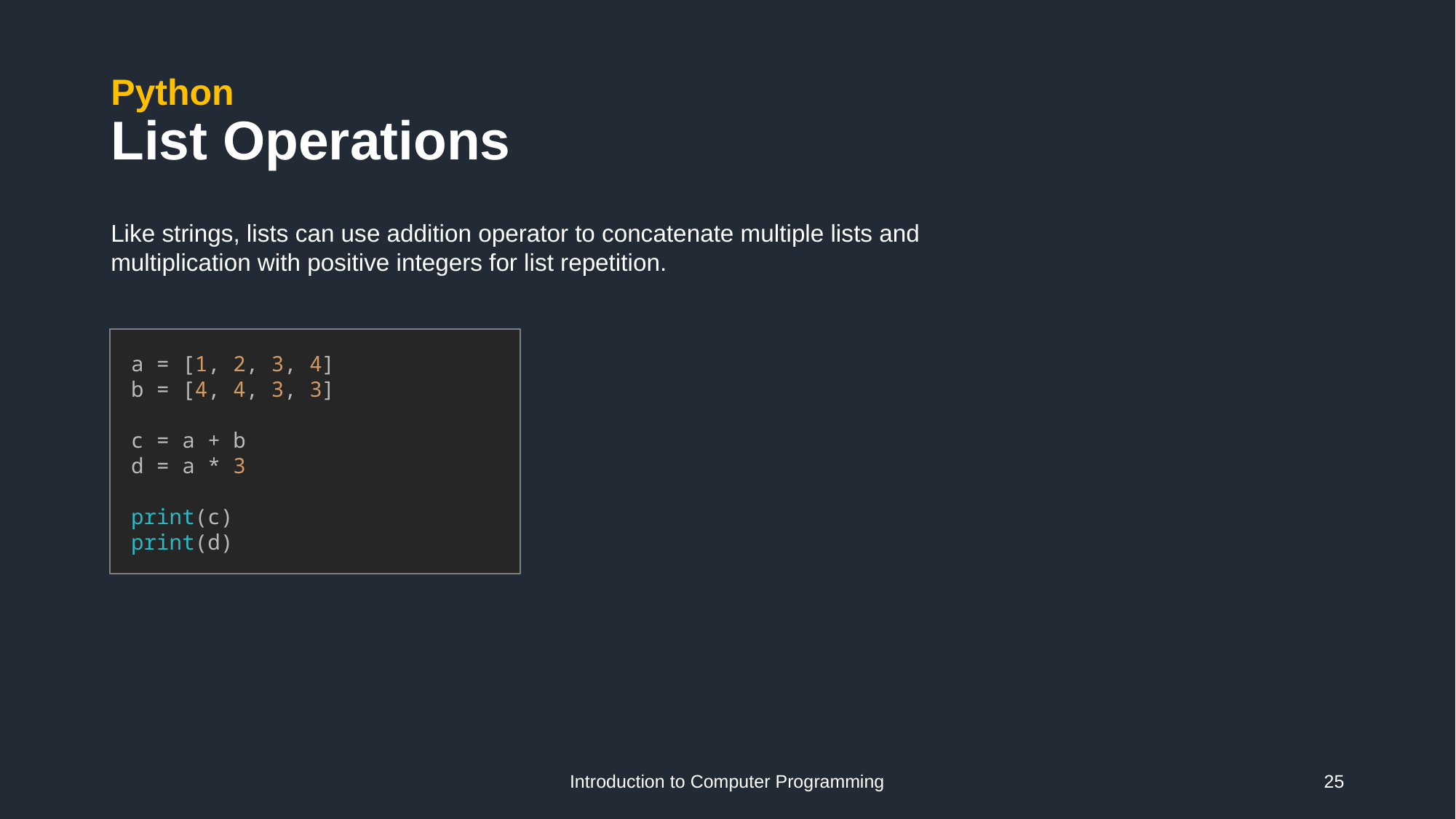

# Python List Operations
Like strings, lists can use addition operator to concatenate multiple lists and multiplication with positive integers for list repetition.

a = [1, 2, 3, 4]
b = [4, 4, 3, 3]
c = a + b
d = a * 3
print(c)
print(d)
Introduction to Computer Programming
25